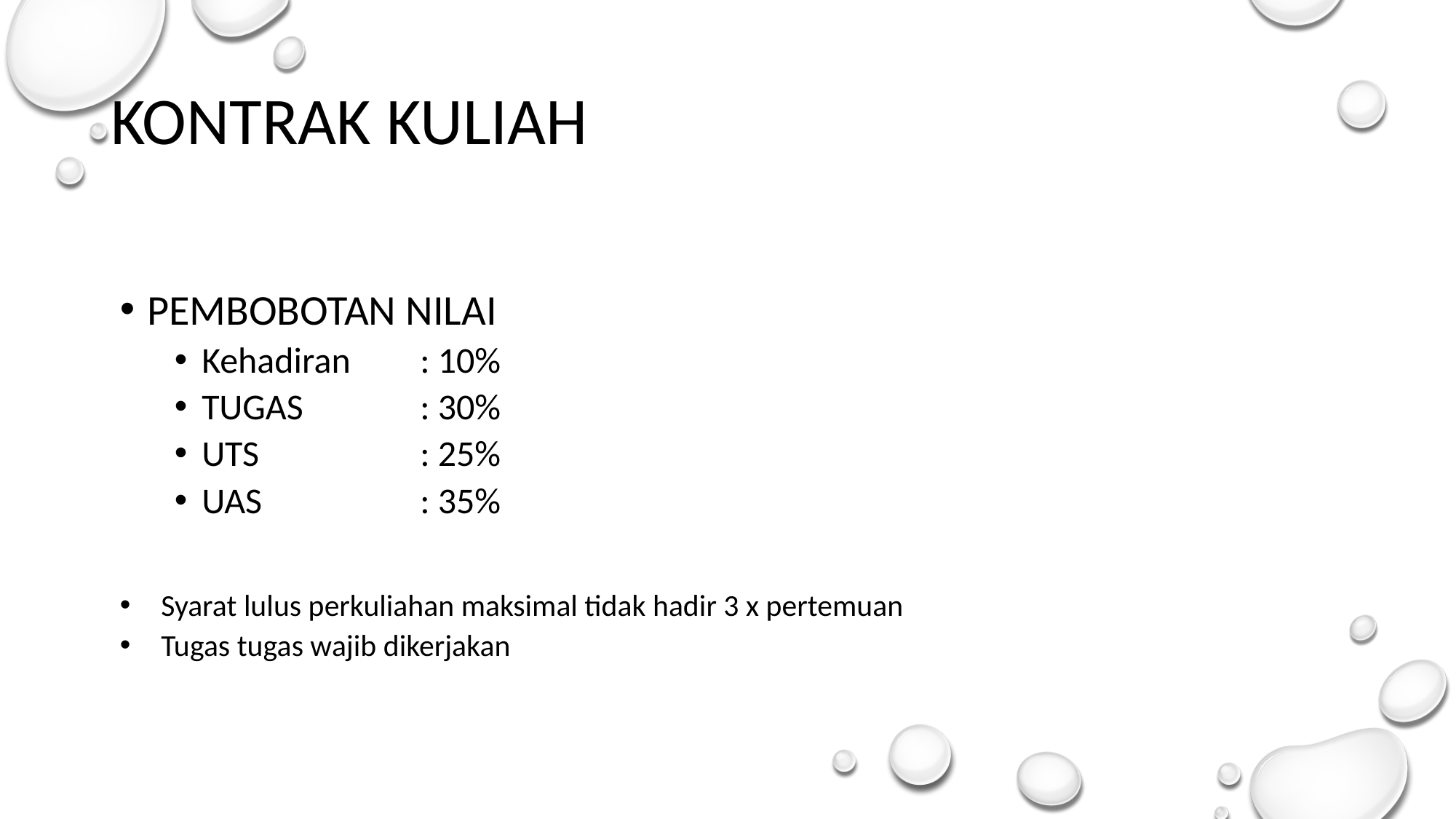

# KONTRAK KULIAH
PEMBOBOTAN NILAI
Kehadiran	: 10%
TUGAS		: 30%
UTS		: 25%
UAS		: 35%

Syarat lulus perkuliahan maksimal tidak hadir 3 x pertemuan
Tugas tugas wajib dikerjakan